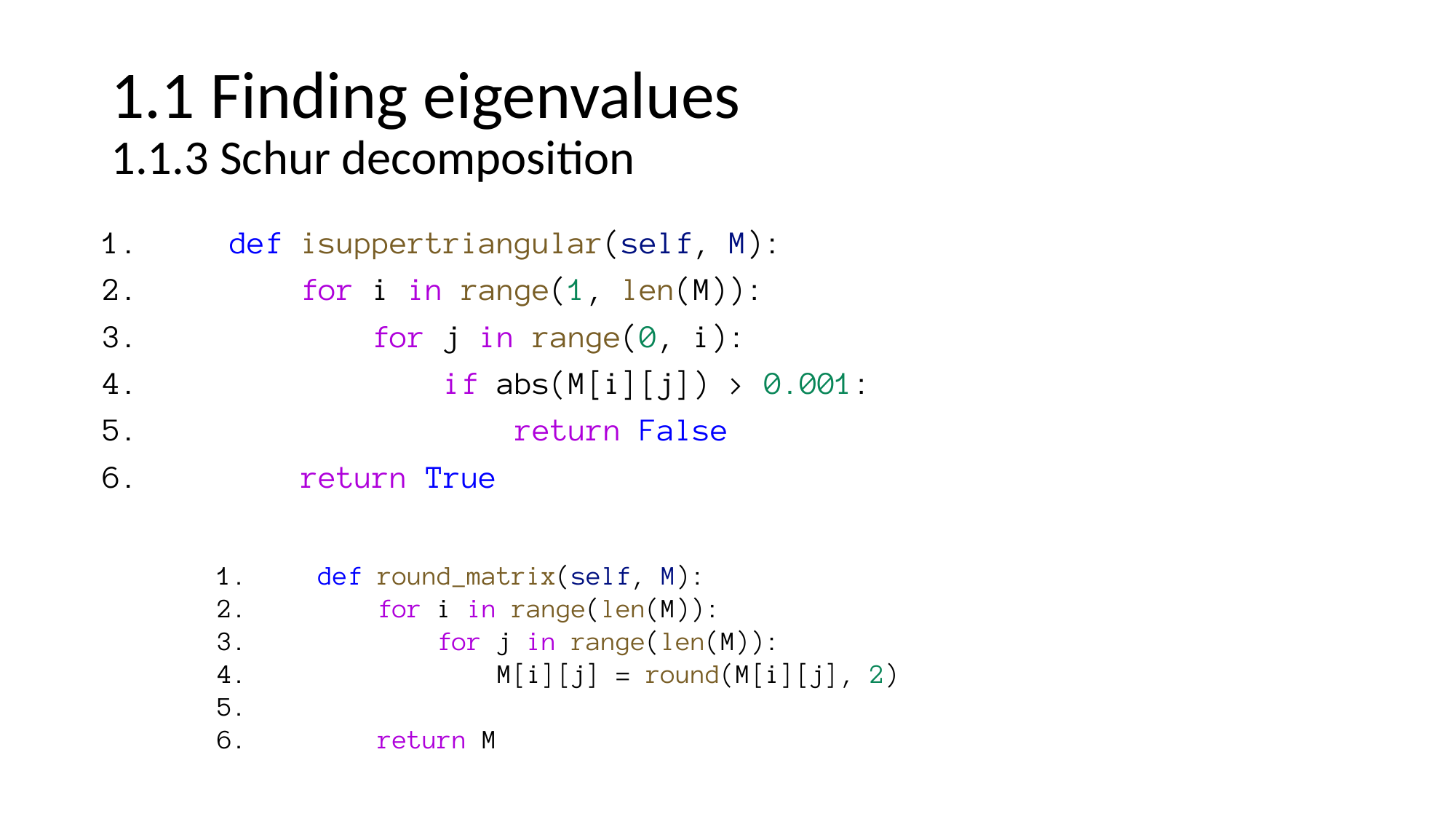

# 1.1 Finding eigenvalues 1.1.3 Schur decomposition

    def isuppertriangular(self, M):
        for i in range(1, len(M)):
            for j in range(0, i):
                if abs(M[i][j]) > 0.001:
                    return False
        return True

    def round_matrix(self, M):
        for i in range(len(M)):
            for j in range(len(M)):
                M[i][j] = round(M[i][j], 2)

        return M